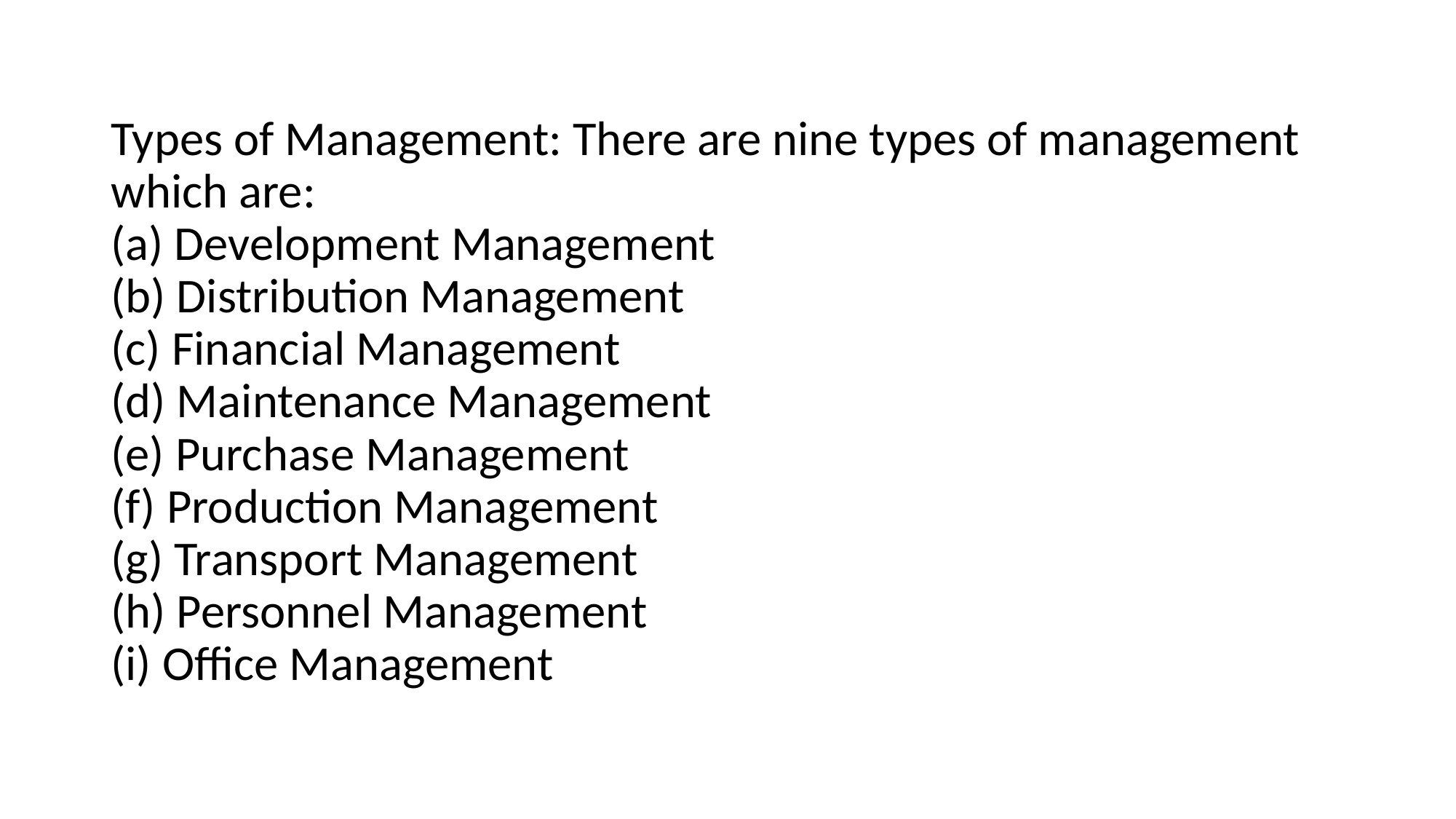

# Types of Management: There are nine types of management which are: (a) Development Management (b) Distribution Management (c) Financial Management (d) Maintenance Management (e) Purchase Management (f) Production Management (g) Transport Management (h) Personnel Management (i) Office Management